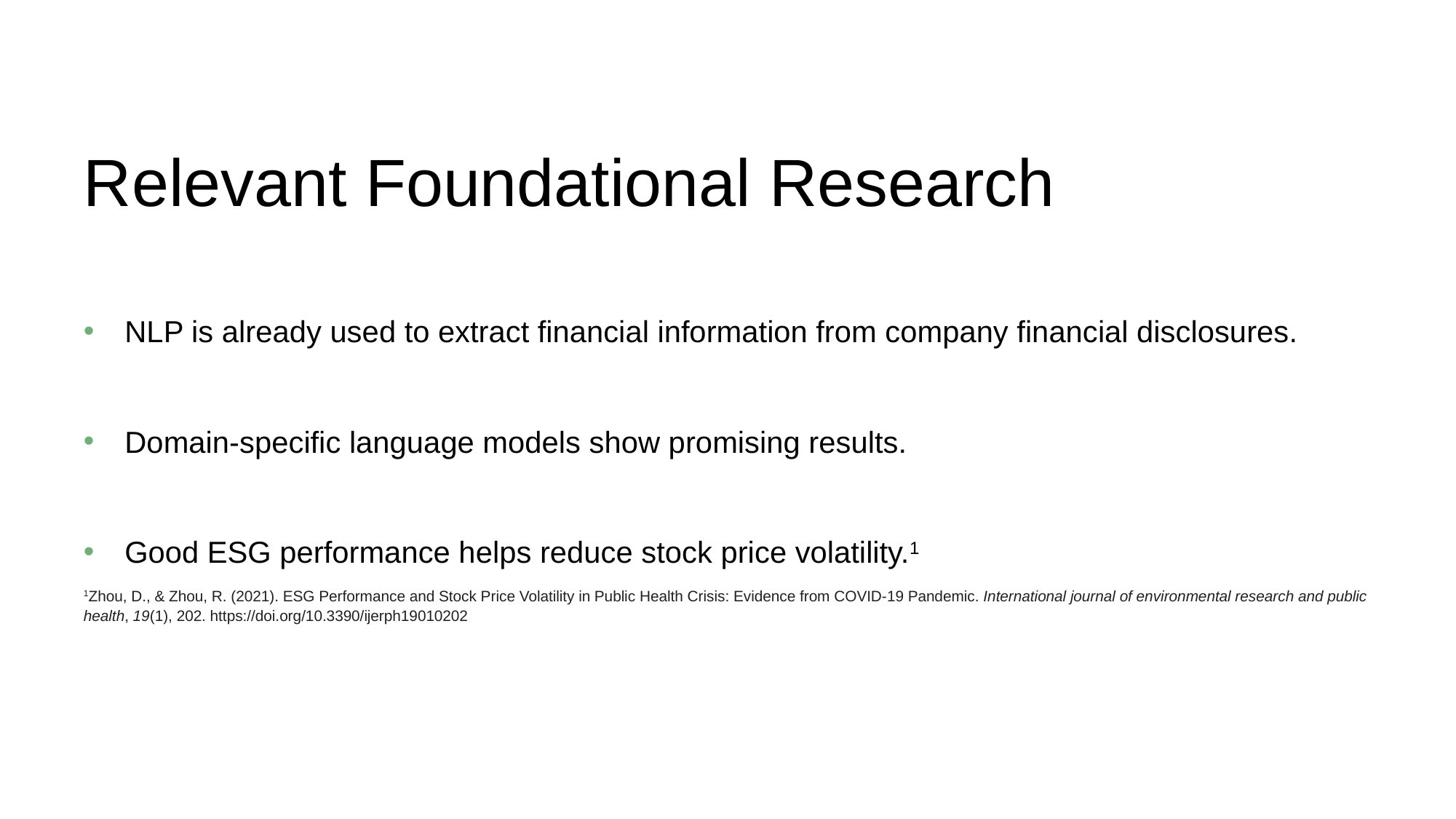

# Relevant Foundational Research

NLP is already used to extract financial information from company financial disclosures.

Domain-specific language models show promising results.

Good ESG performance helps reduce stock price volatility.1
1Zhou, D., & Zhou, R. (2021). ESG Performance and Stock Price Volatility in Public Health Crisis: Evidence from COVID-19 Pandemic. International journal of environmental research and public health, 19(1), 202. https://doi.org/10.3390/ijerph19010202